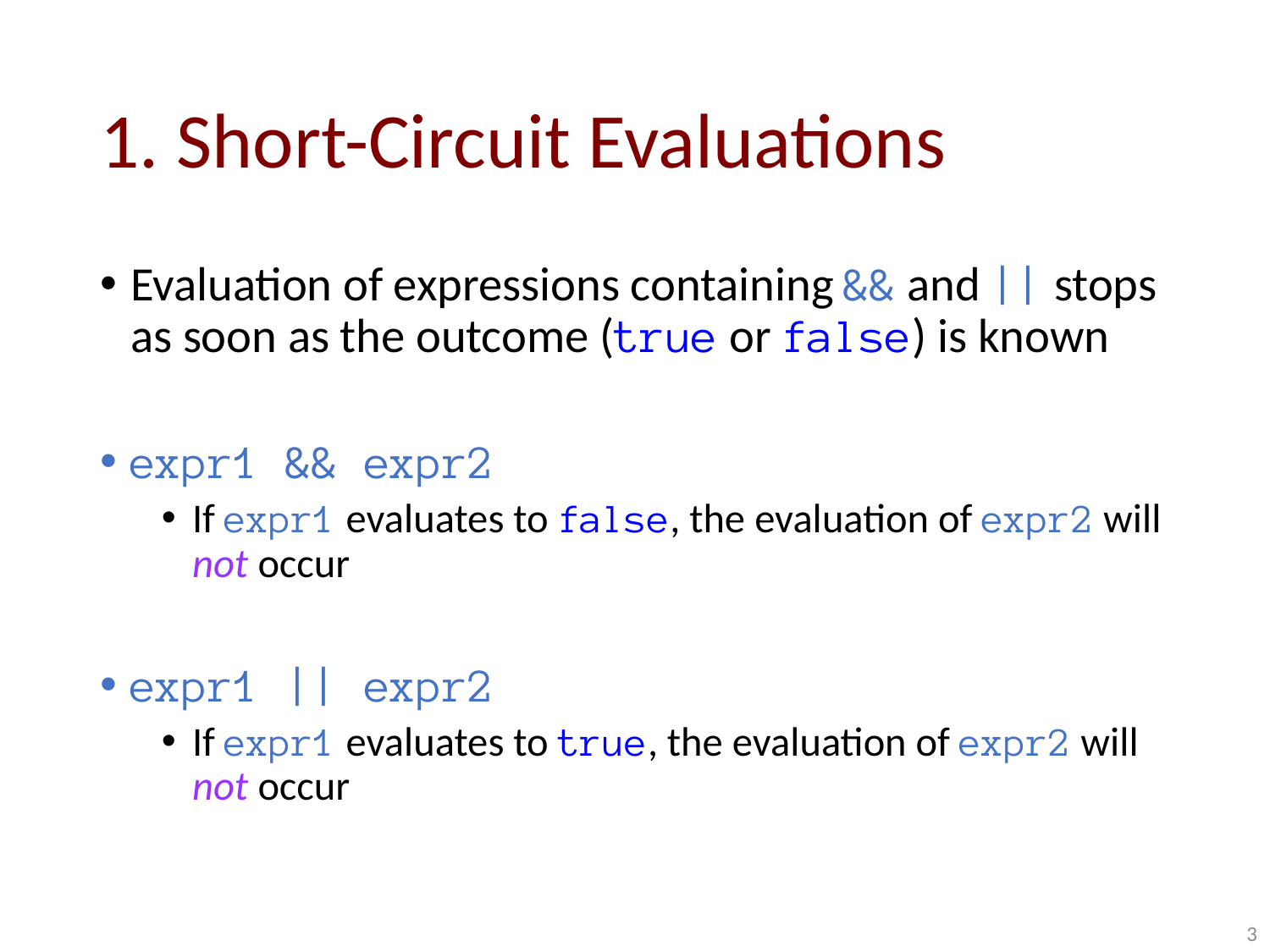

# 1. Short-Circuit Evaluations
Evaluation of expressions containing && and || stops as soon as the outcome (true or false) is known

expr1 && expr2
If expr1 evaluates to false, the evaluation of expr2 will not occur

expr1 || expr2
If expr1 evaluates to true, the evaluation of expr2 will not occur
3